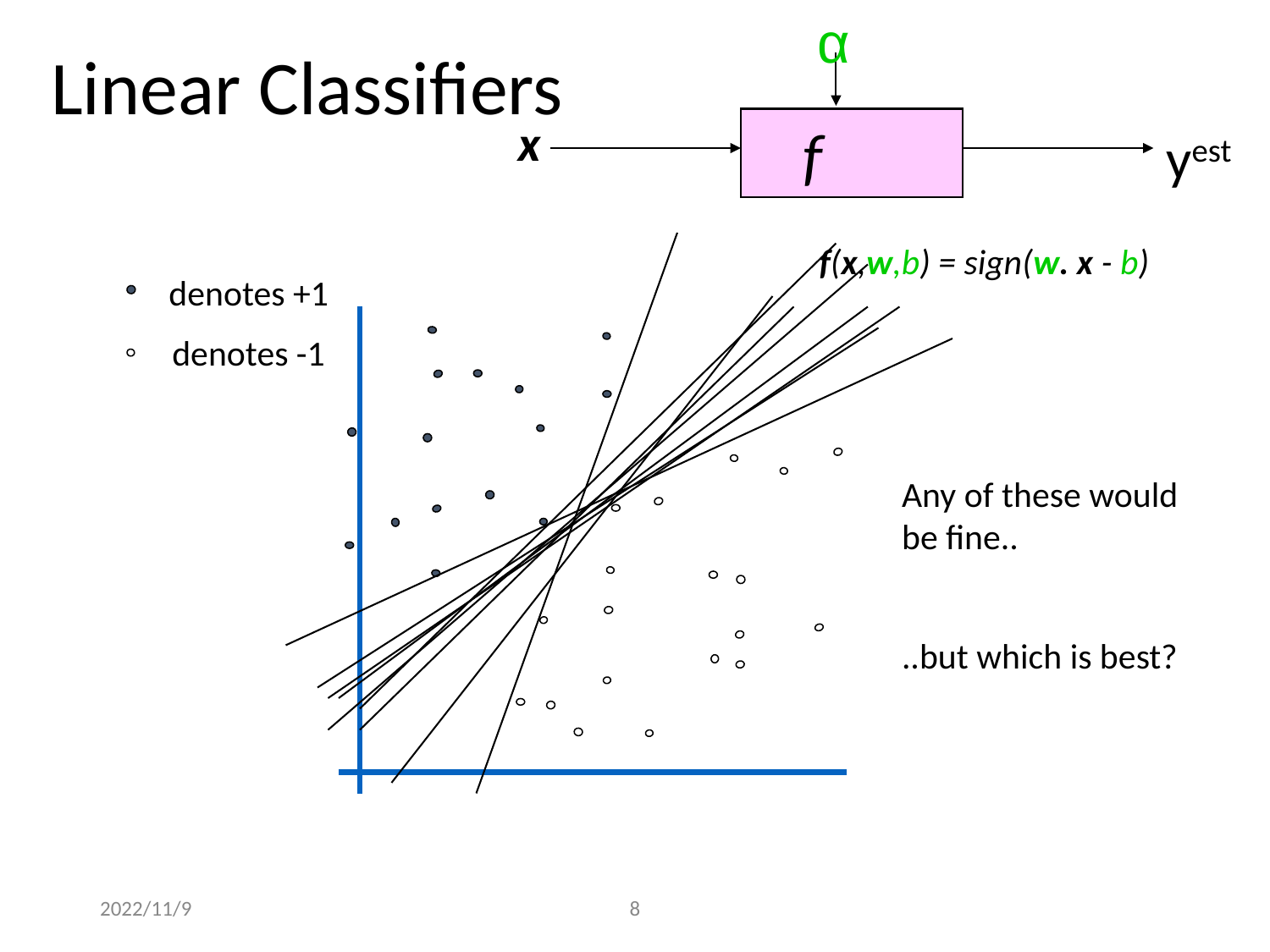

α
# Linear Classifiers
x
f
yest
f(x,w,b) = sign(w. x - b)
denotes +1
denotes -1

Any of these would be fine..

..but which is best?

2022/11/9
8